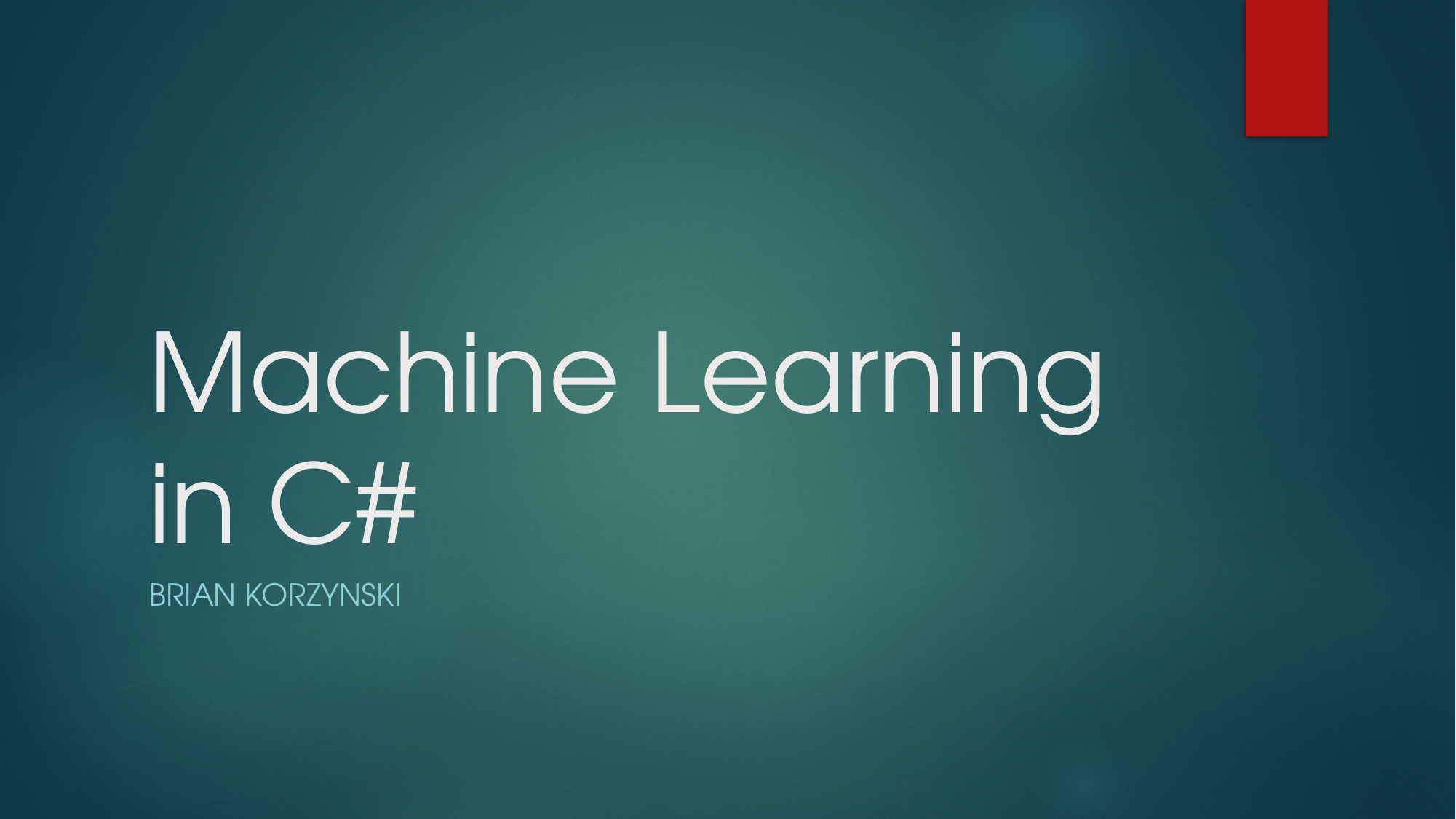

# Machine Learning in C#
Brian Korzynski